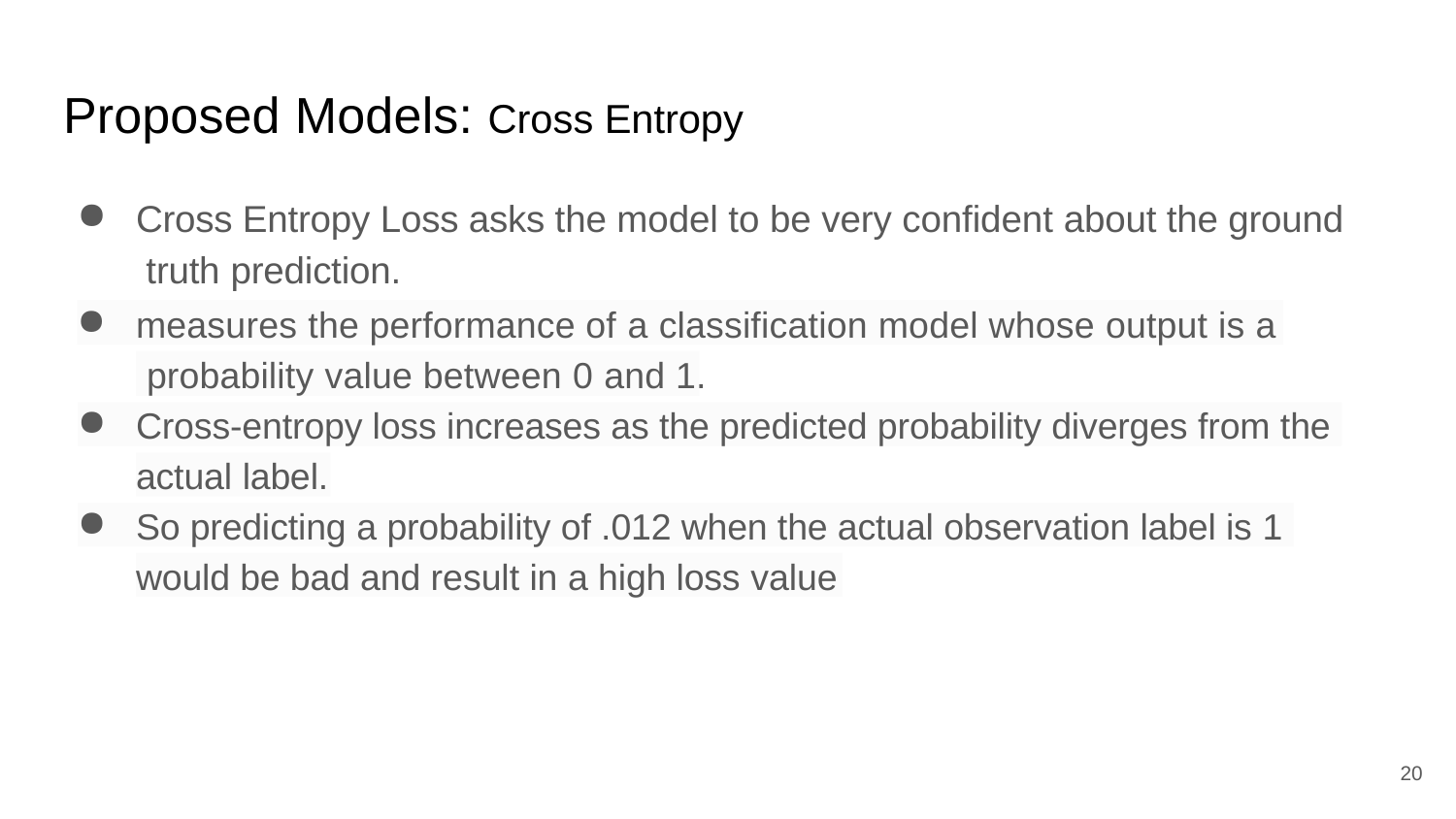

# Proposed Models: Cross Entropy
Cross Entropy Loss asks the model to be very confident about the ground  truth prediction.
measures the performance of a classification model whose output is a  probability value between 0 and 1.
Cross-entropy loss increases as the predicted probability diverges from the  actual label.
So predicting a probability of .012 when the actual observation label is 1  would be bad and result in a high loss value

20